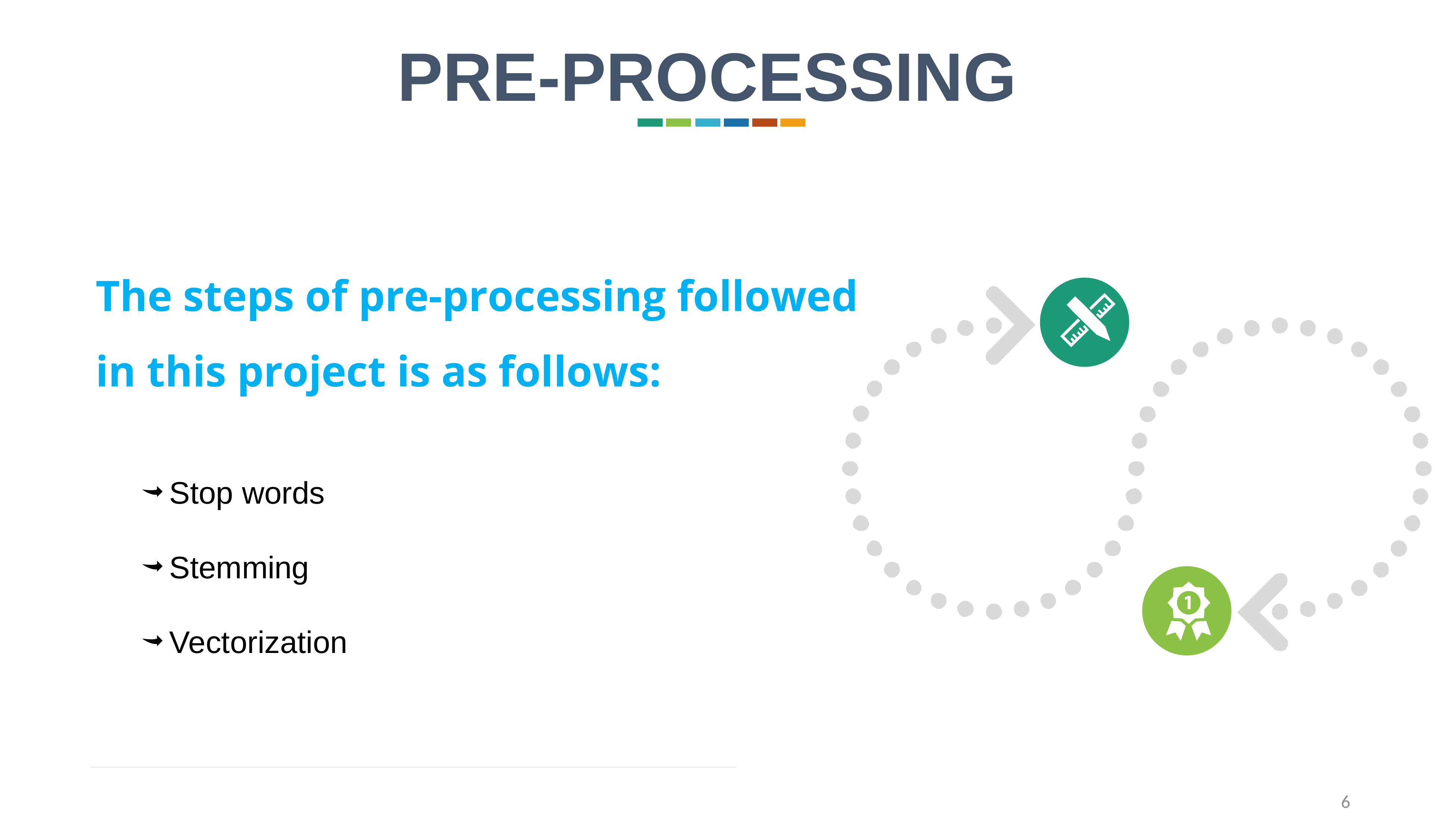

PRE-PROCESSING

The steps of pre-processing followed in this project is as follows:

Stop words
Stemming
Vectorization
6